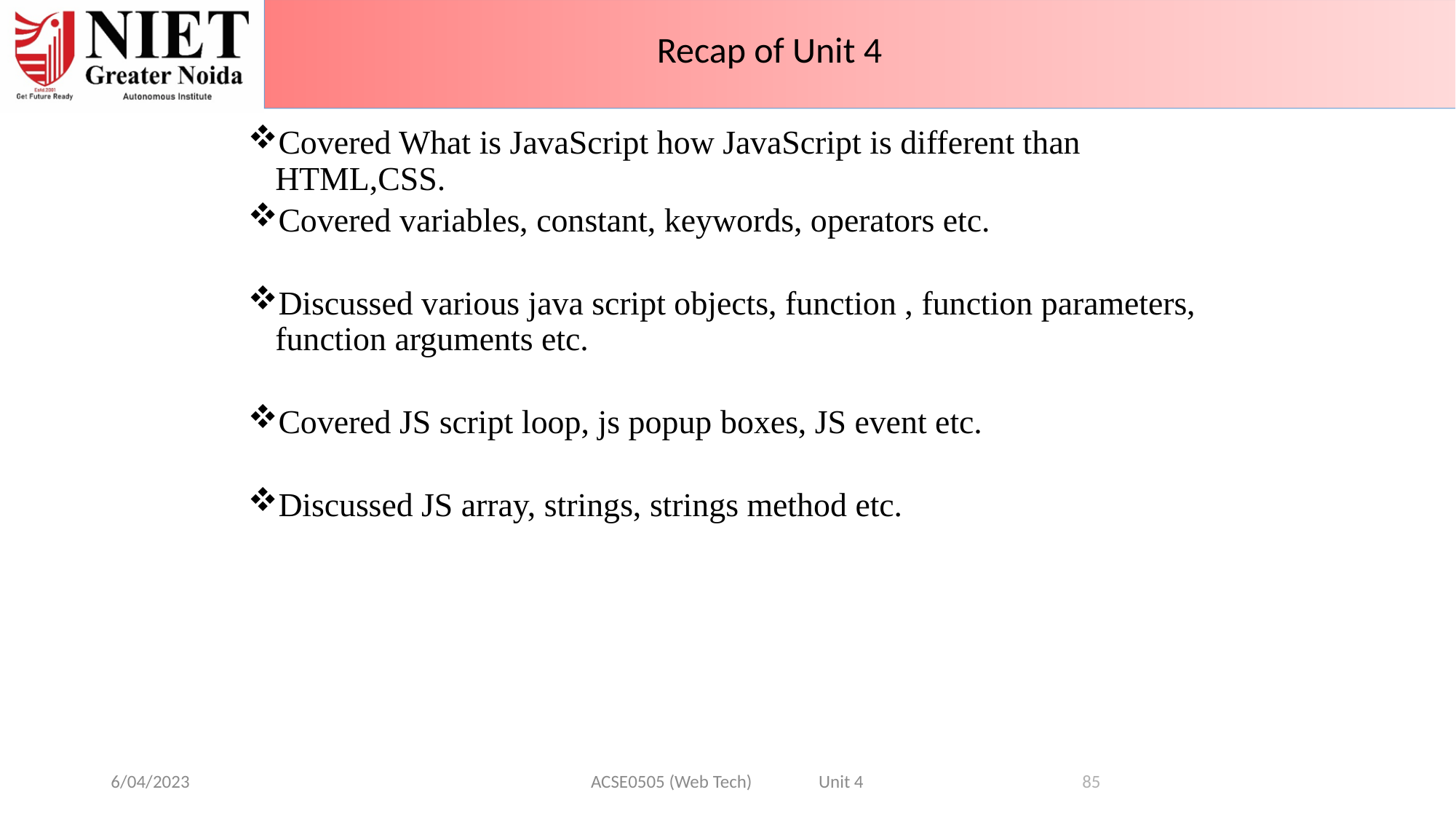

Recap of Unit 4
Covered What is JavaScript how JavaScript is different than HTML,CSS.
Covered variables, constant, keywords, operators etc.

Discussed various java script objects, function , function parameters, function arguments etc.

Covered JS script loop, js popup boxes, JS event etc.

Discussed JS array, strings, strings method etc.

6/04/2023
ACSE0505 (Web Tech)                Unit 4
85